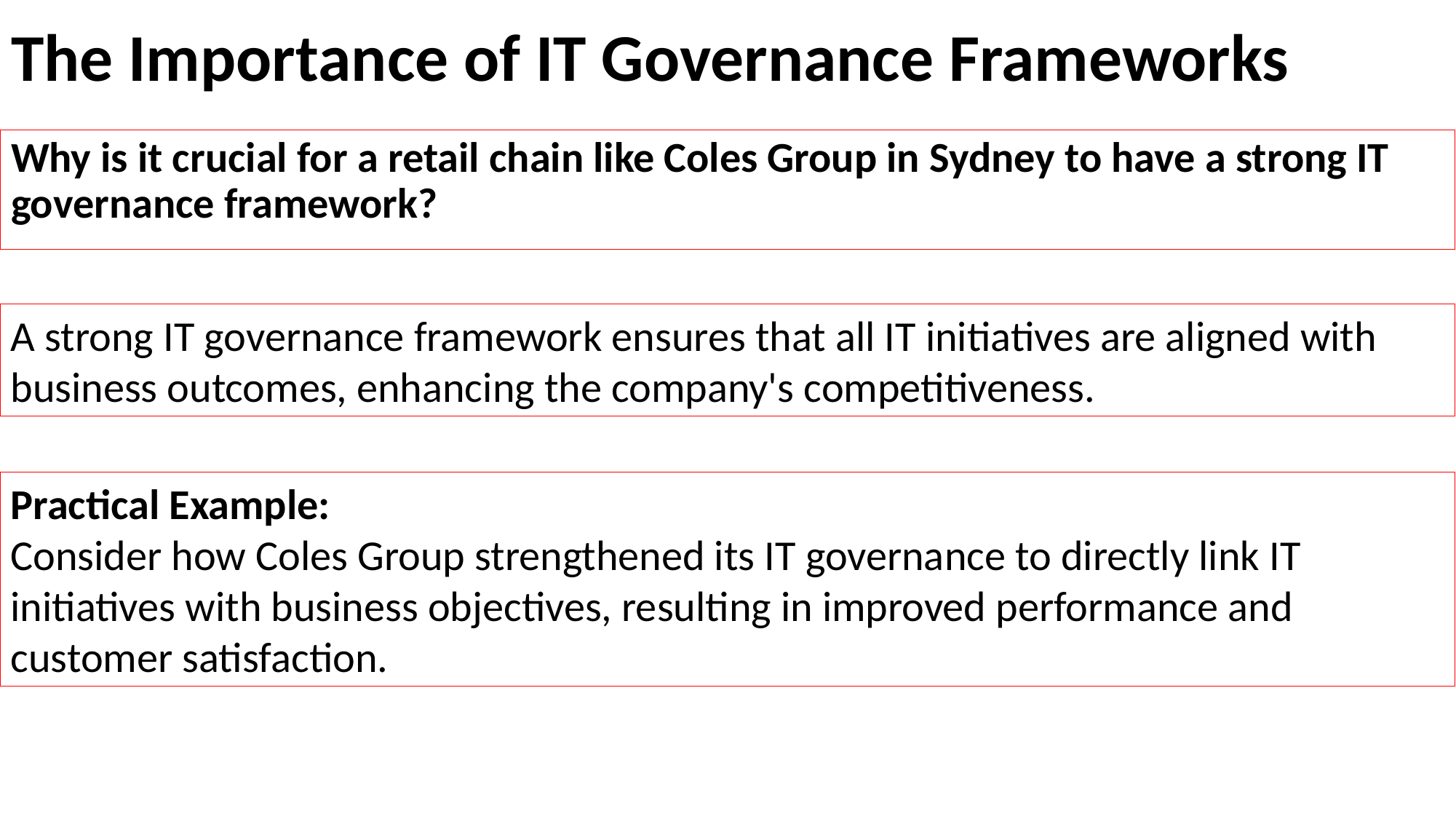

# The Importance of IT Governance Frameworks
Why is it crucial for a retail chain like Coles Group in Sydney to have a strong IT governance framework?
A strong IT governance framework ensures that all IT initiatives are aligned with business outcomes, enhancing the company's competitiveness.
Practical Example:
Consider how Coles Group strengthened its IT governance to directly link IT initiatives with business objectives, resulting in improved performance and customer satisfaction.